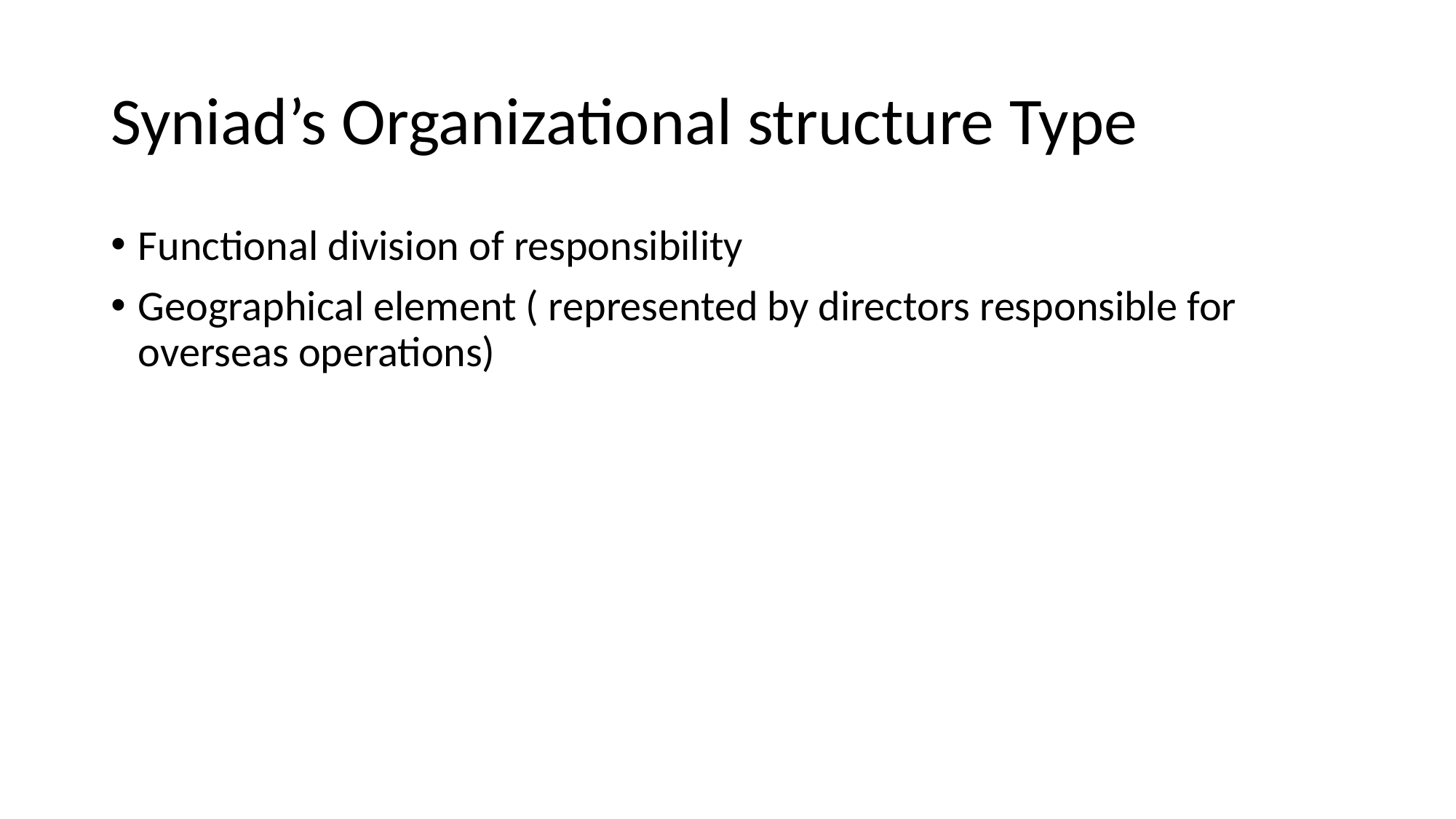

# Syniad’s Organizational structure Type
Functional division of responsibility
Geographical element ( represented by directors responsible for overseas operations)